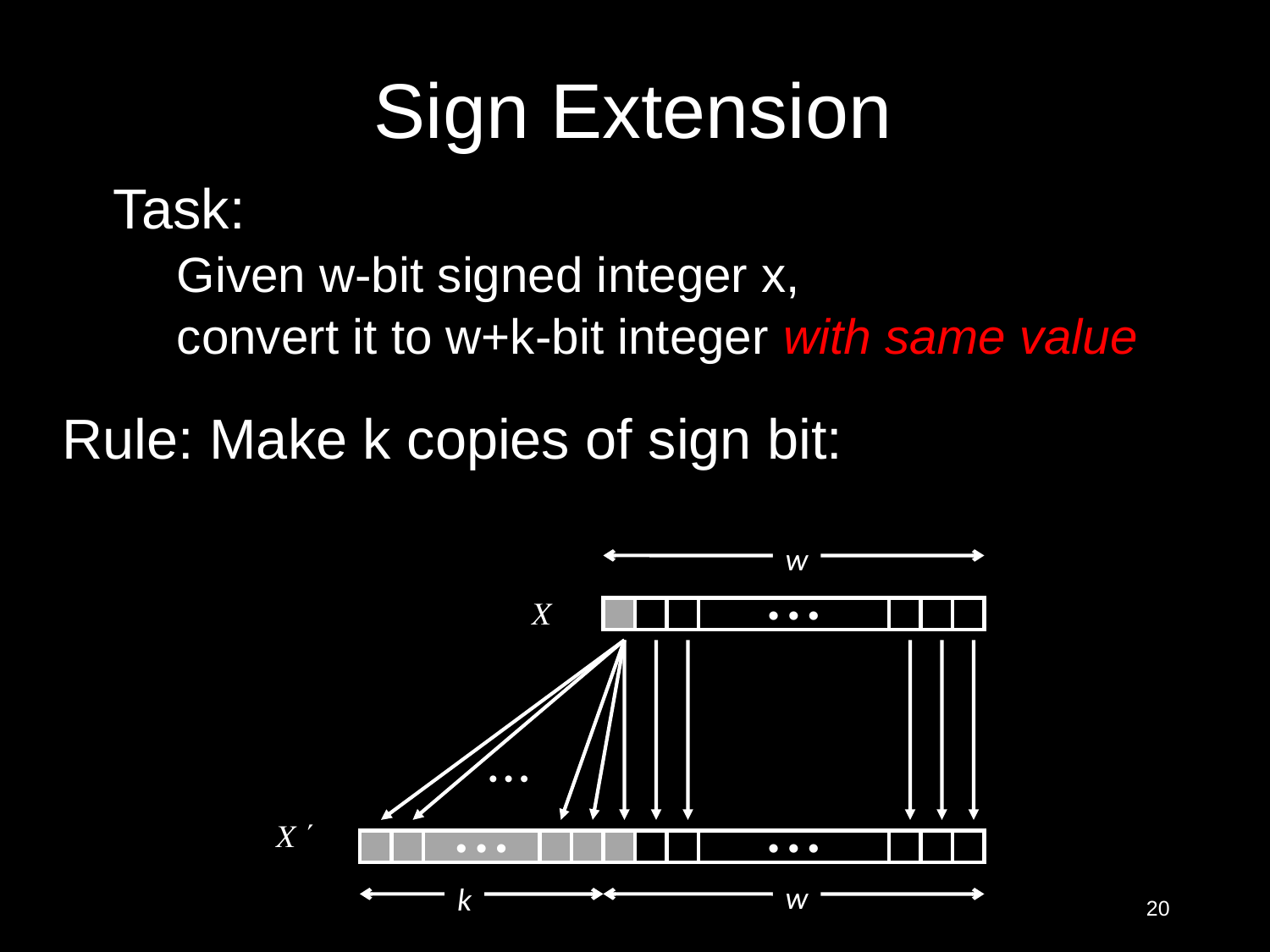

# Sign Extension
Task:
Given w-bit signed integer x,
convert it to w+k-bit integer with same value
Rule: Make k copies of sign bit:
w

X

• • •

• • •
X ′

• • •

• • •

w
k

20